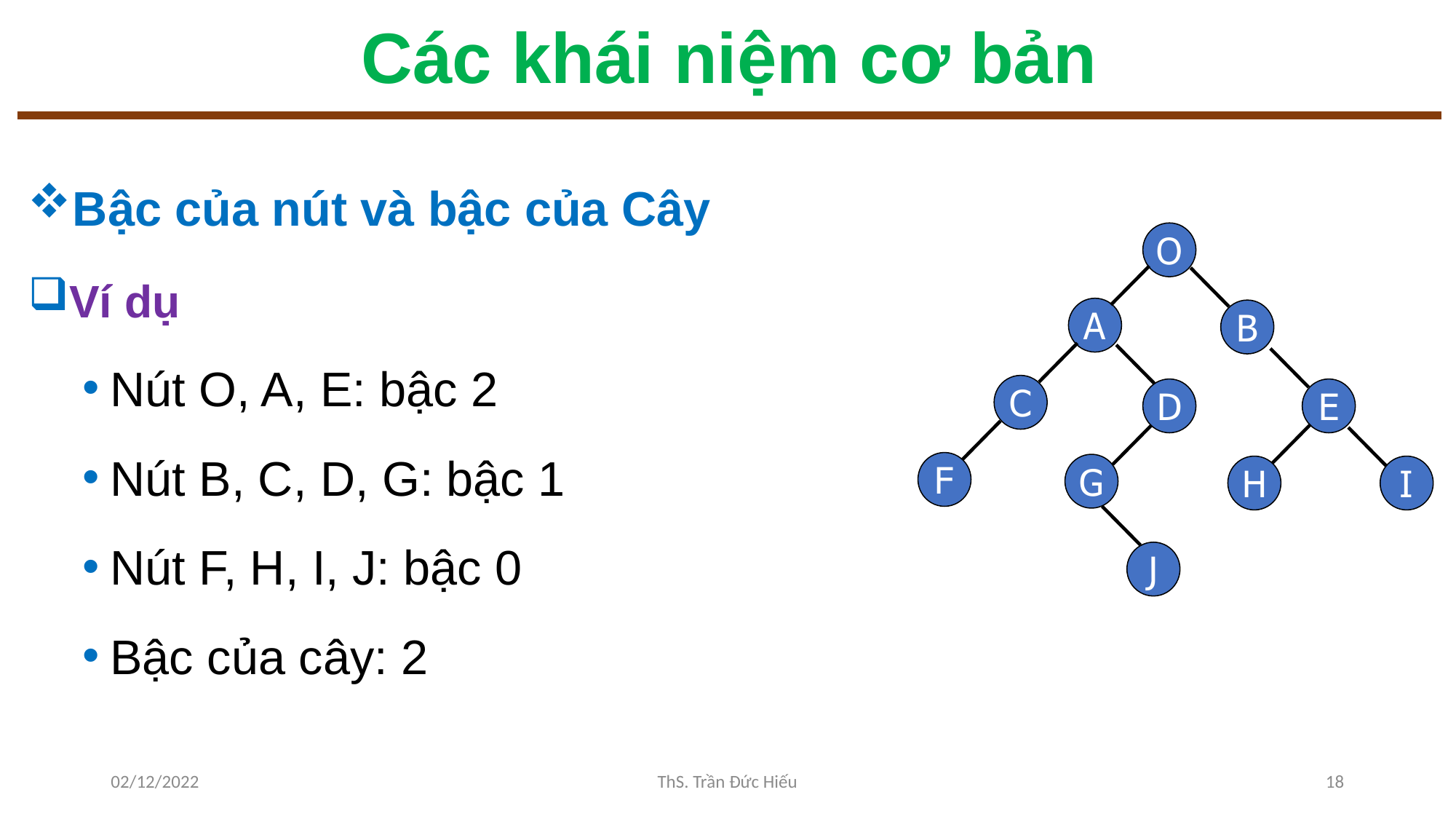

# Các khái niệm cơ bản
Bậc của nút và bậc của Cây
Ví dụ
Nút O, A, E: bậc 2
Nút B, C, D, G: bậc 1
Nút F, H, I, J: bậc 0
Bậc của cây: 2
O

A
B

C
D
E

F
G
H
I

J
02/12/2022
ThS. Trần Đức Hiếu
18